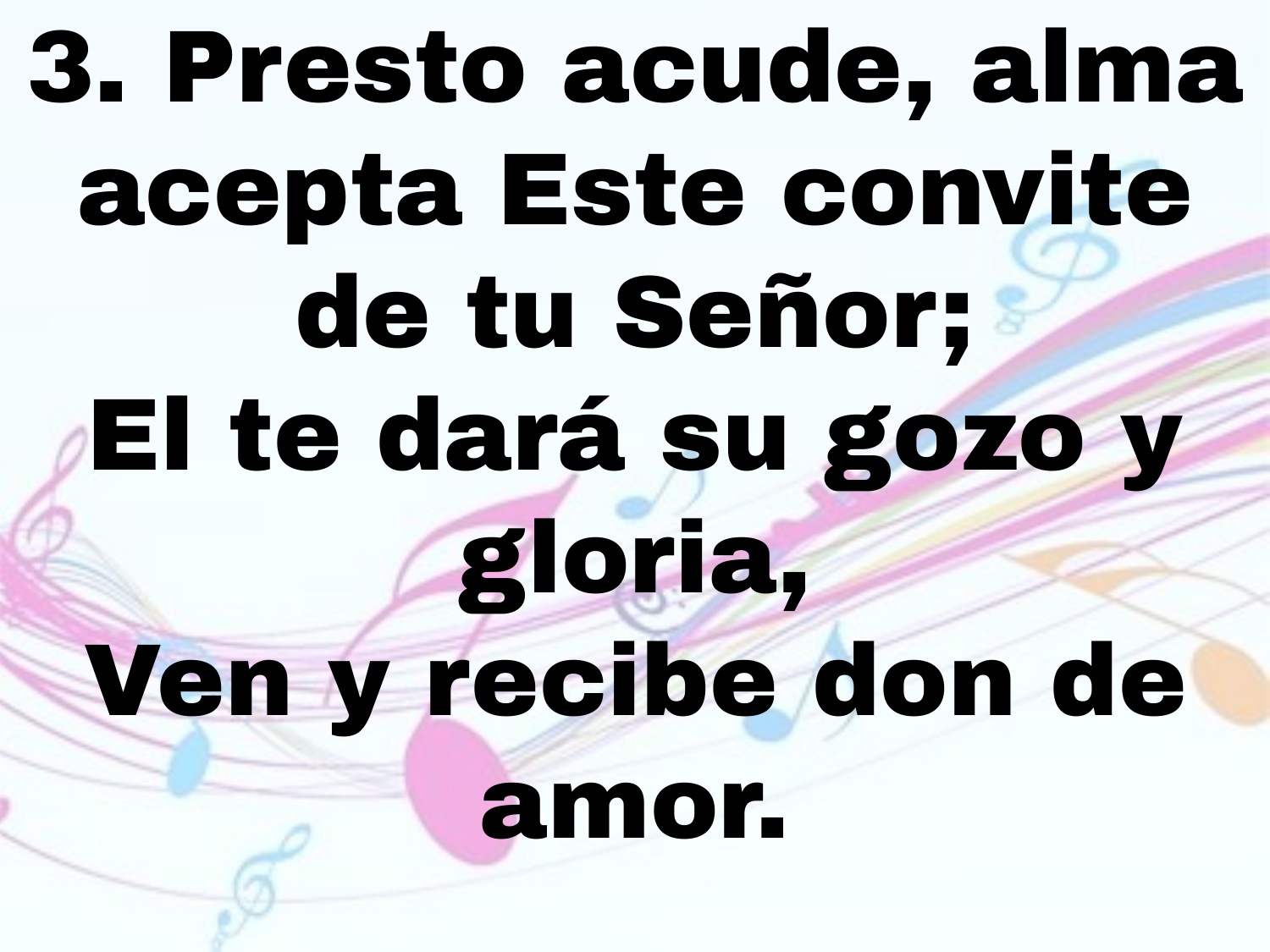

3. Presto acude, alma acepta Este convite de tu Señor;
El te dará su gozo y gloria,
Ven y recibe don de amor.